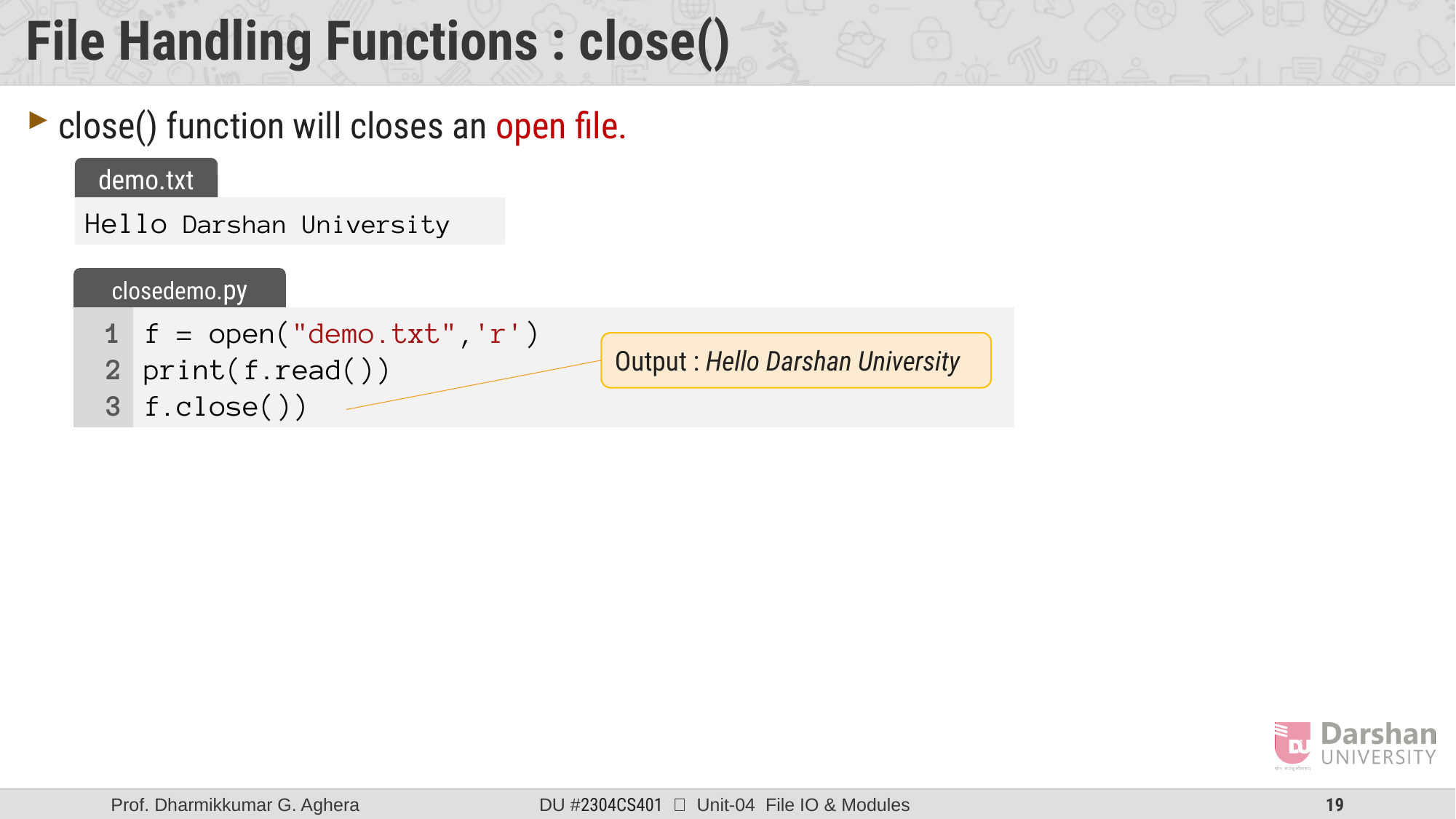

# File Handling Functions : close()
close() function will closes an open file.

demo.txt
Hello Darshan University
closedemo.py
1
2
3
f = open("demo.txt",'r')
print(f.read())
f.close())
Output : Hello Darshan University